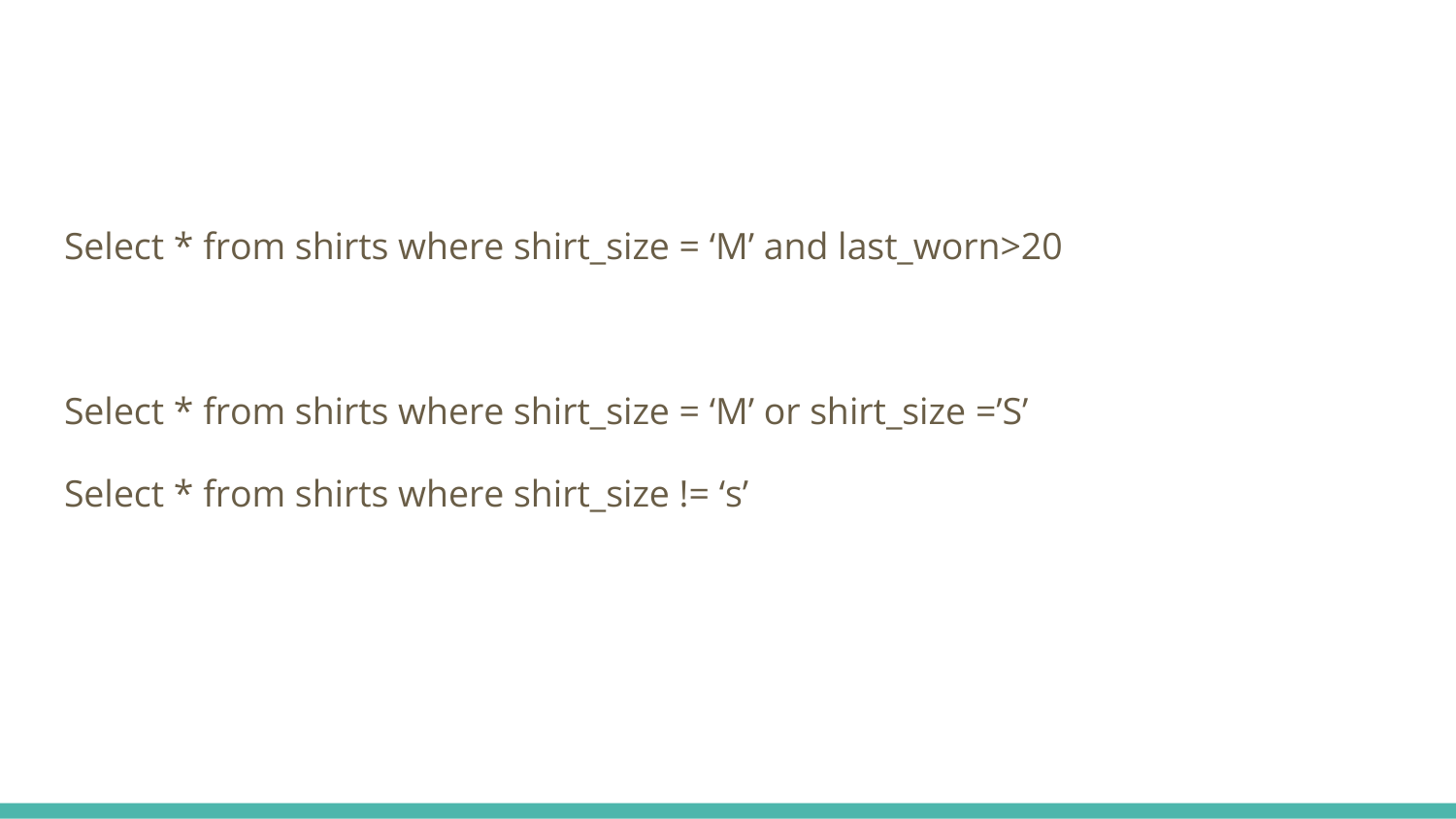

#
Select * from shirts where shirt_size = ‘M’ and last_worn>20

Select * from shirts where shirt_size = ‘M’ or shirt_size =’S’
Select * from shirts where shirt_size != ‘s’